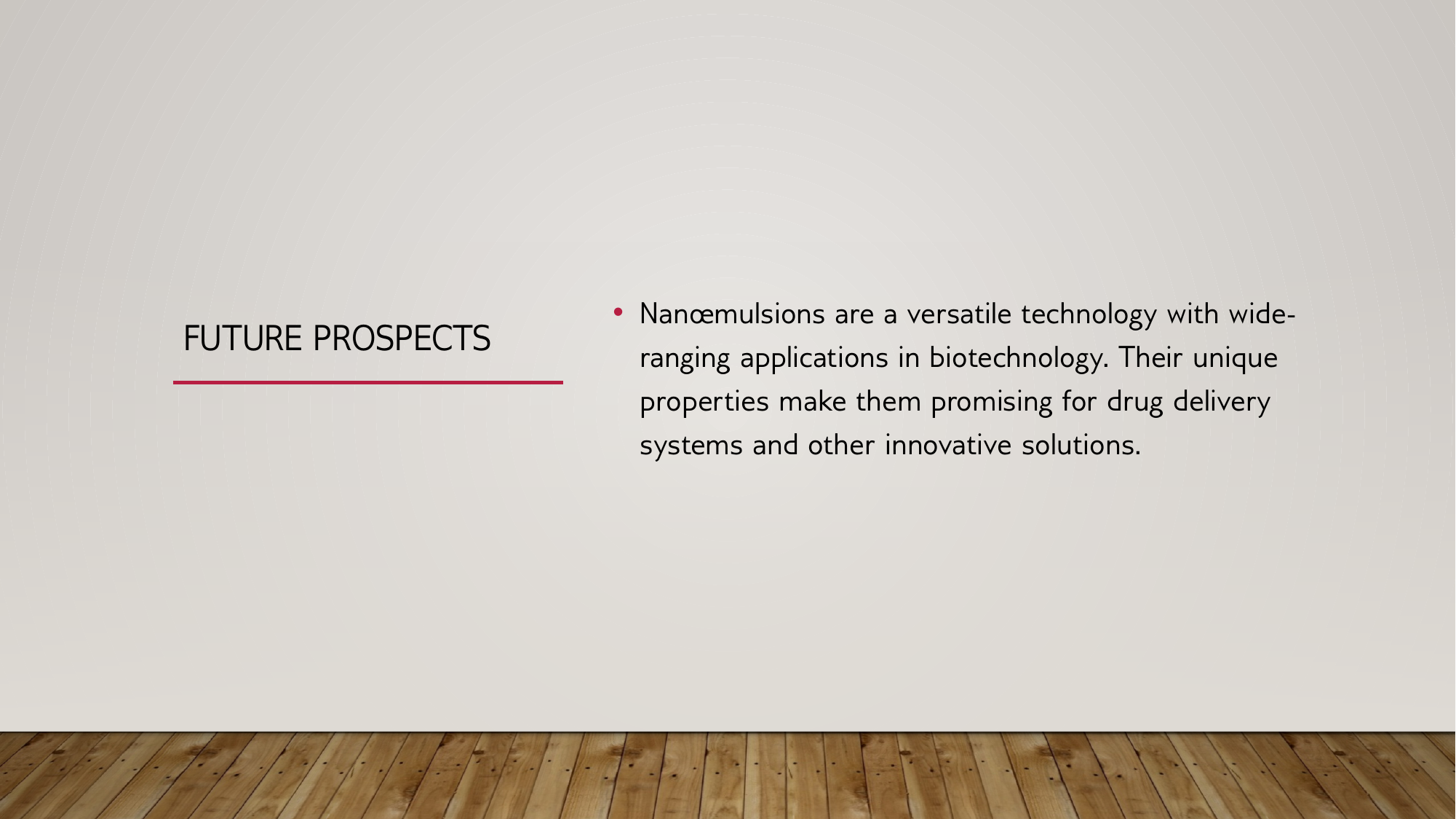

# Future Prospects
Nanoemulsions are a versatile technology with wide-ranging applications in biotechnology. Their unique properties make them promising for drug delivery systems and other innovative solutions.